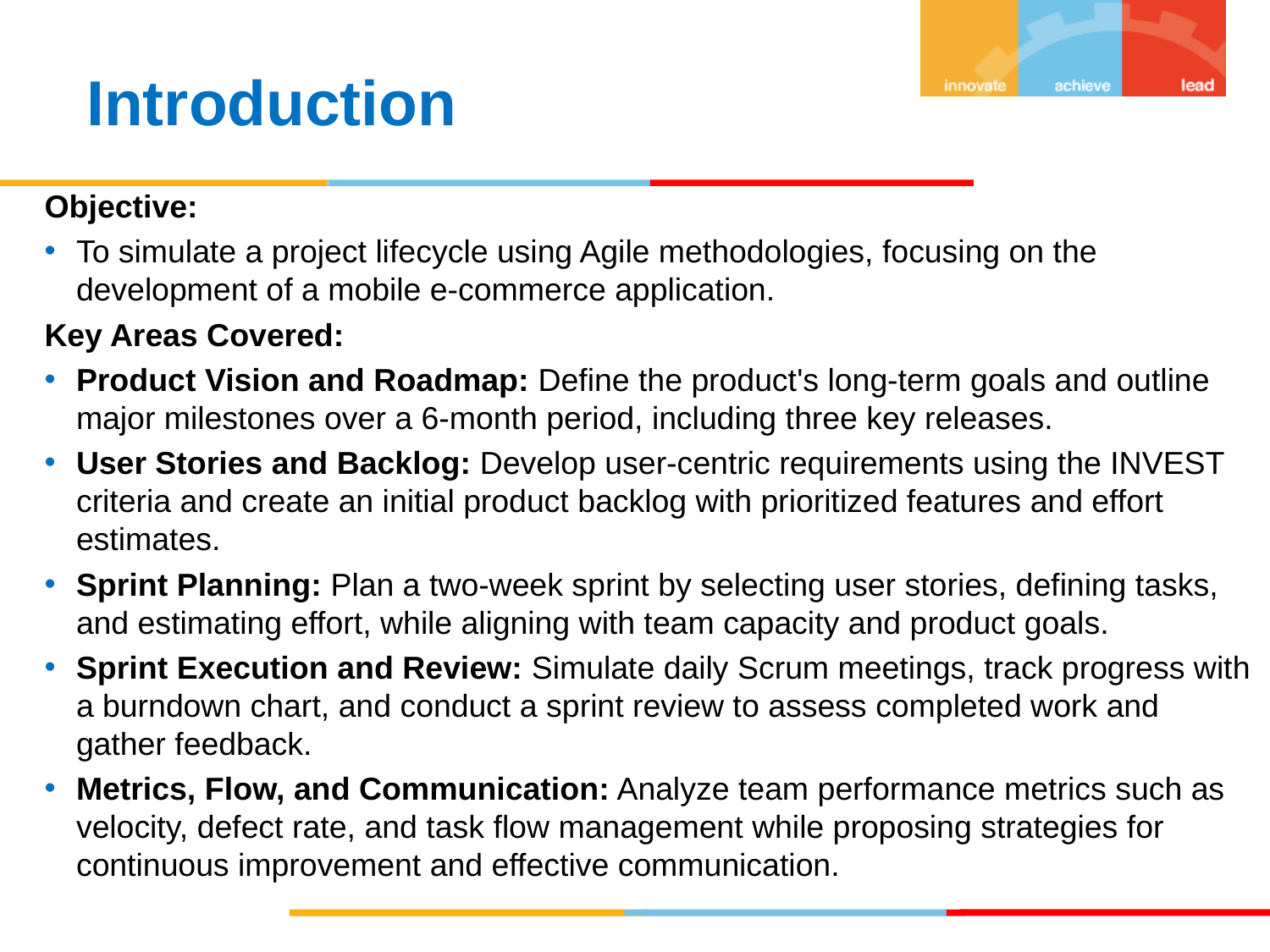

Introduction
Objective:
To simulate a project lifecycle using Agile methodologies, focusing on the development of a mobile e-commerce application.
Key Areas Covered:
Product Vision and Roadmap: Define the product's long-term goals and outline major milestones over a 6-month period, including three key releases.
User Stories and Backlog: Develop user-centric requirements using the INVEST criteria and create an initial product backlog with prioritized features and effort estimates.
Sprint Planning: Plan a two-week sprint by selecting user stories, defining tasks, and estimating effort, while aligning with team capacity and product goals.
Sprint Execution and Review: Simulate daily Scrum meetings, track progress with a burndown chart, and conduct a sprint review to assess completed work and gather feedback.
Metrics, Flow, and Communication: Analyze team performance metrics such as velocity, defect rate, and task flow management while proposing strategies for continuous improvement and effective communication.